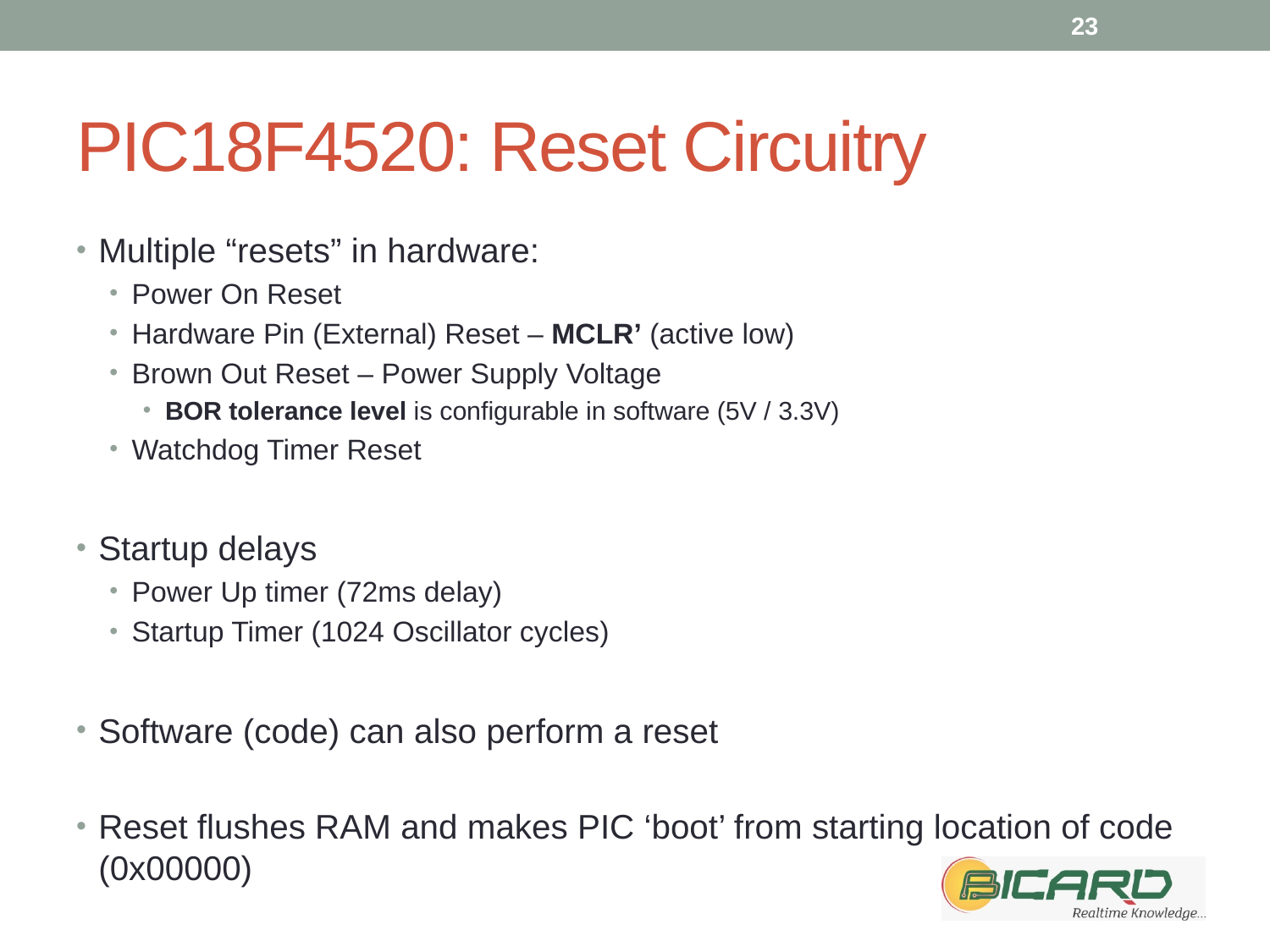

23
# PIC18F4520: Reset Circuitry
Multiple “resets” in hardware:
Power On Reset
Hardware Pin (External) Reset – MCLR’ (active low)
Brown Out Reset – Power Supply Voltage
BOR tolerance level is configurable in software (5V / 3.3V)
Watchdog Timer Reset

Startup delays
Power Up timer (72ms delay)
Startup Timer (1024 Oscillator cycles)

Software (code) can also perform a reset

Reset flushes RAM and makes PIC ‘boot’ from starting location of code (0x00000)